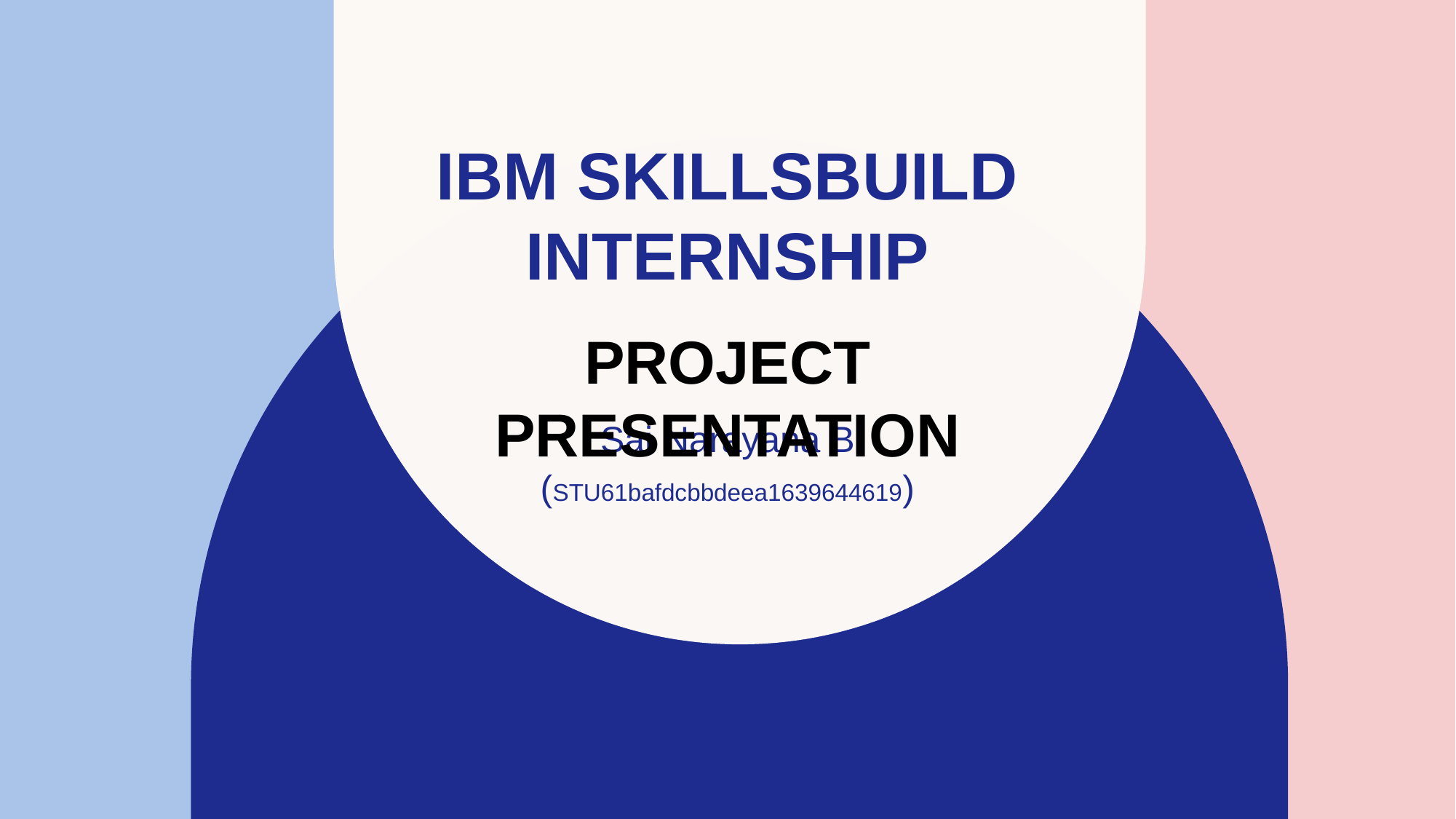

# IBM Skillsbuild internship
PROJECT PRESENTATION
Sai Narayana B
(STU61bafdcbbdeea1639644619)